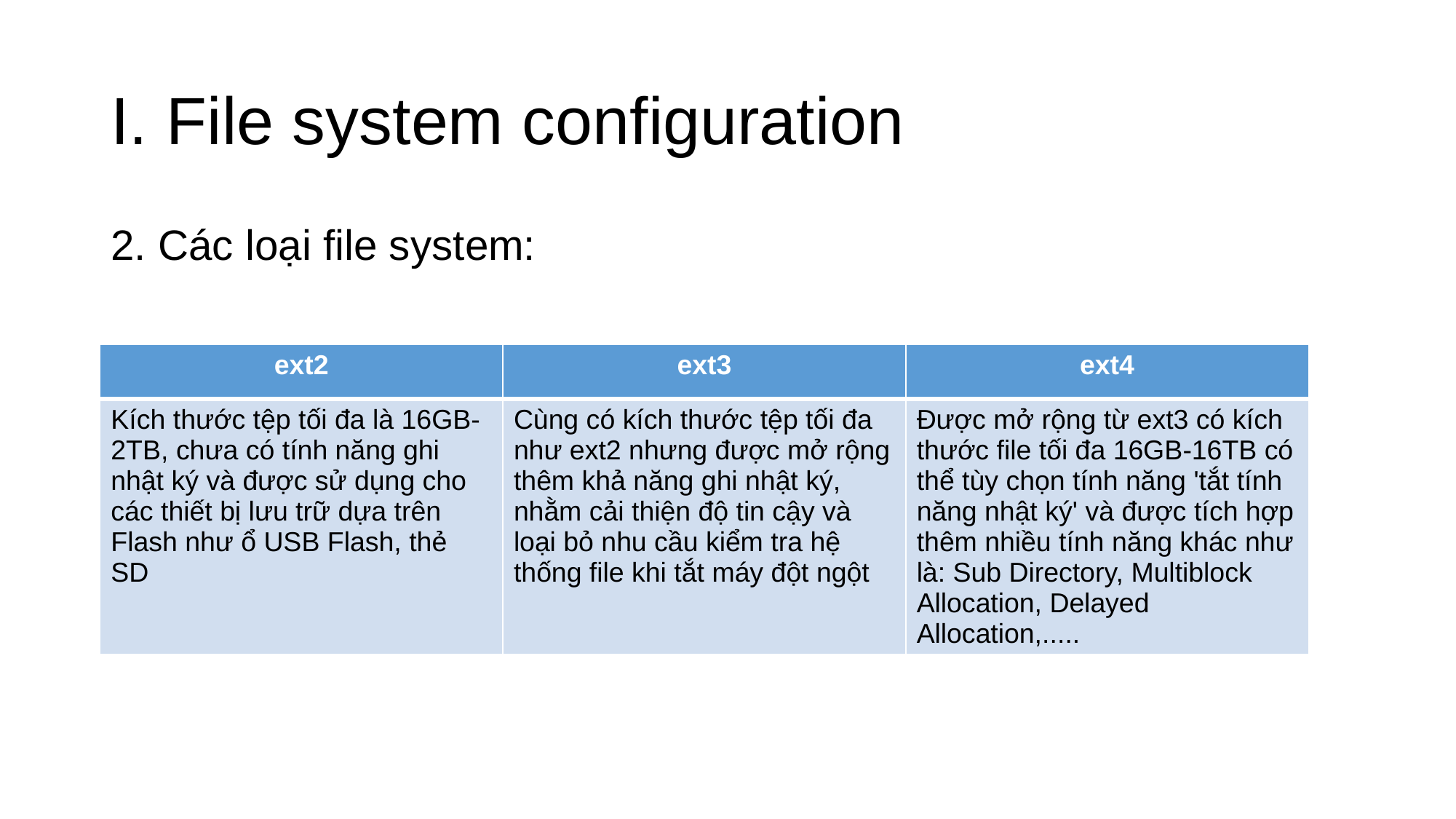

# I. File system configuration
2. Các loại file system:

| ext2 | ext3 | ext4 |
| --- | --- | --- |
| Kích thước tệp tối đa là 16GB-2TB, chưa có tính năng ghi nhật ký và được sử dụng cho các thiết bị lưu trữ dựa trên Flash như ổ USB Flash, thẻ SD | Cùng có kích thước tệp tối đa như ext2 nhưng được mở rộng thêm khả năng ghi nhật ký, nhằm cải thiện độ tin cậy và loại bỏ nhu cầu kiểm tra hệ thống file khi tắt máy đột ngột | Được mở rộng từ ext3 có kích thước file tối đa 16GB-16TB có thể tùy chọn tính năng 'tắt tính năng nhật ký' và được tích hợp thêm nhiều tính năng khác như là: Sub Directory, Multiblock Allocation, Delayed Allocation,..... |